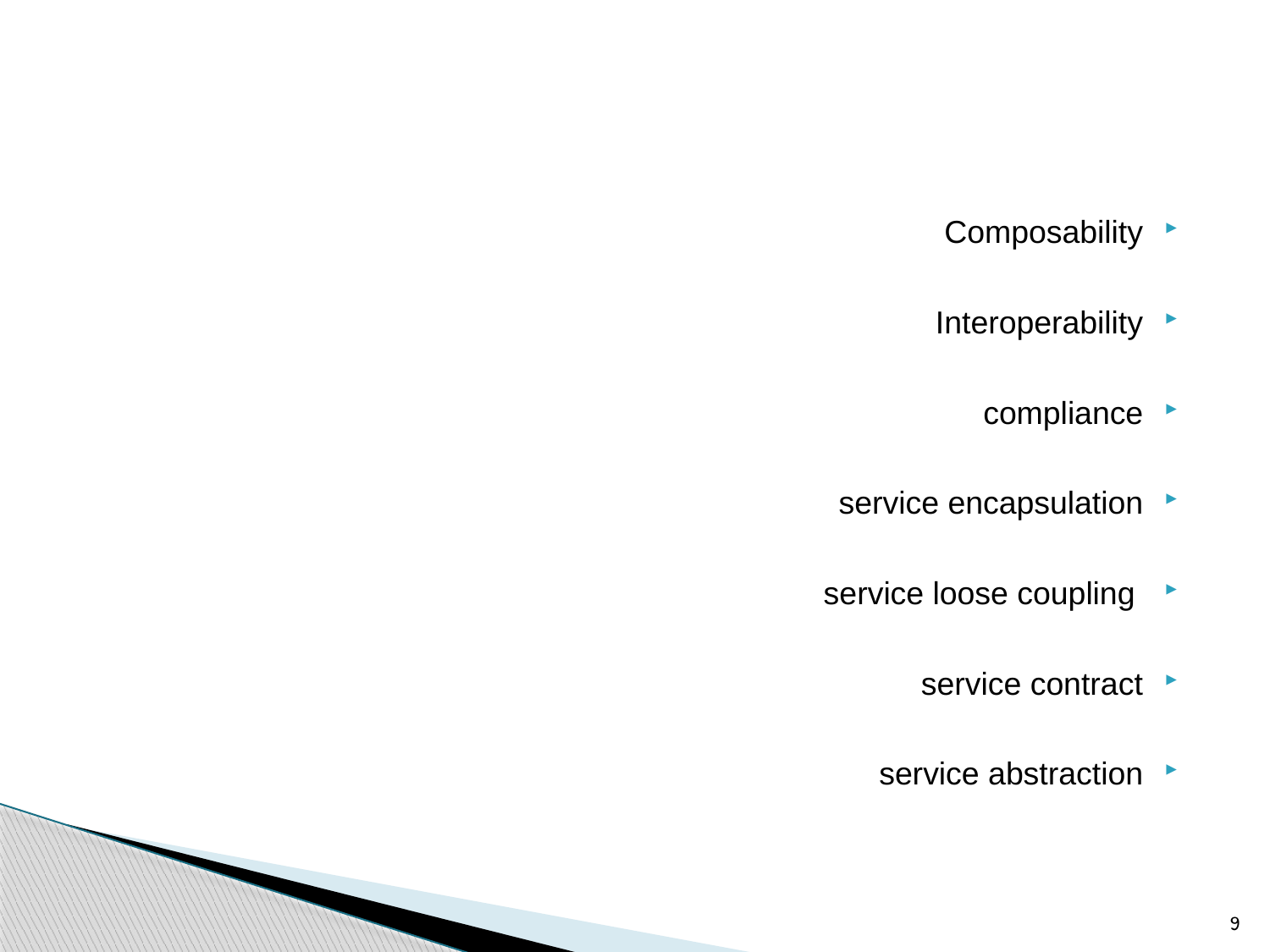

#
Composability

Interoperability

compliance

service encapsulation

 service loose coupling

service contract

service abstraction

9